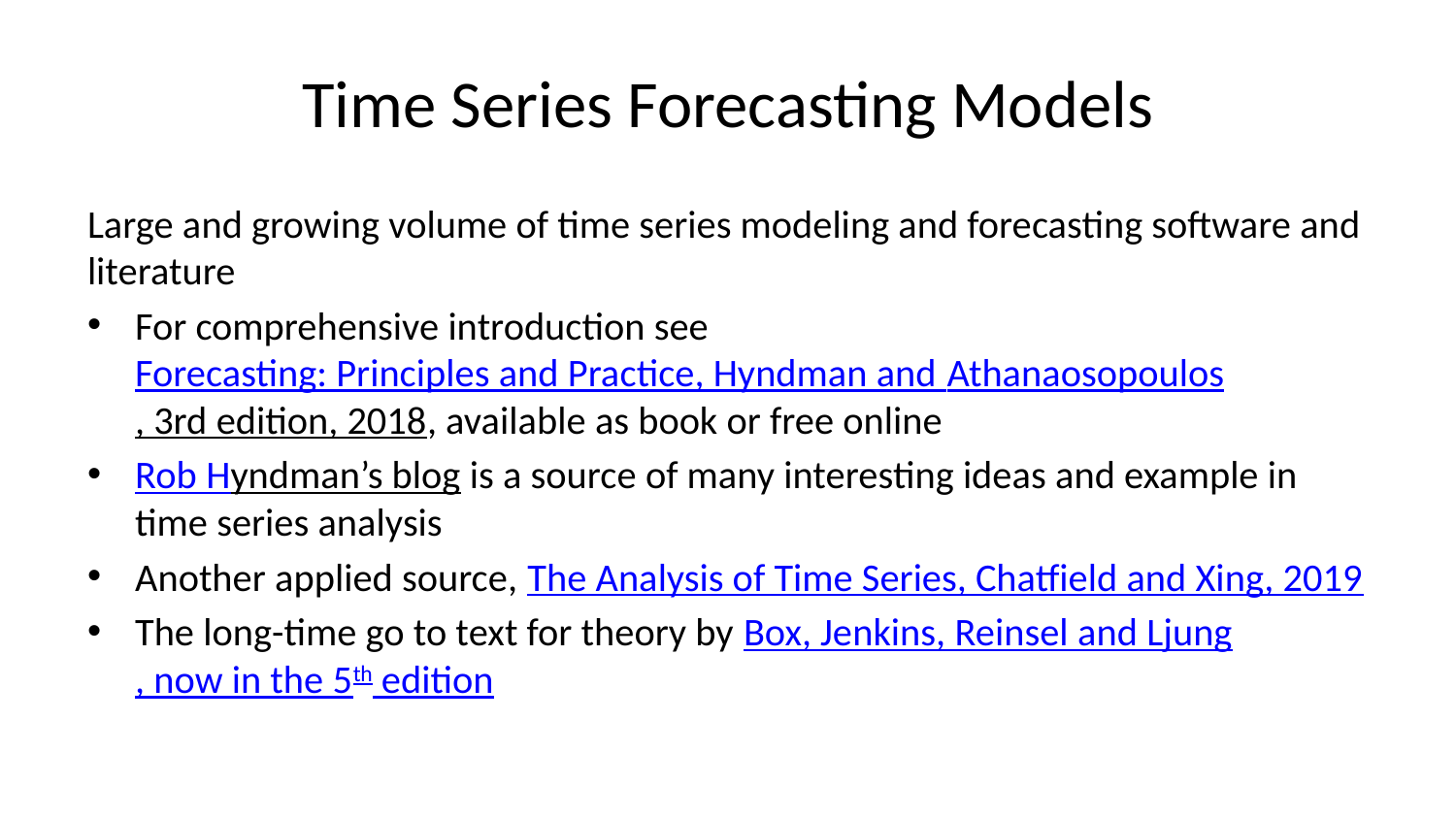

# Time Series Forecasting Models
Large and growing volume of time series modeling and forecasting software and literature
For comprehensive introduction see Forecasting: Principles and Practice, Hyndman and Athanaosopoulos, 3rd edition, 2018, available as book or free online
Rob Hyndman’s blog is a source of many interesting ideas and example in time series analysis
Another applied source, The Analysis of Time Series, Chatfield and Xing, 2019
The long-time go to text for theory by Box, Jenkins, Reinsel and Ljung, now in the 5th edition